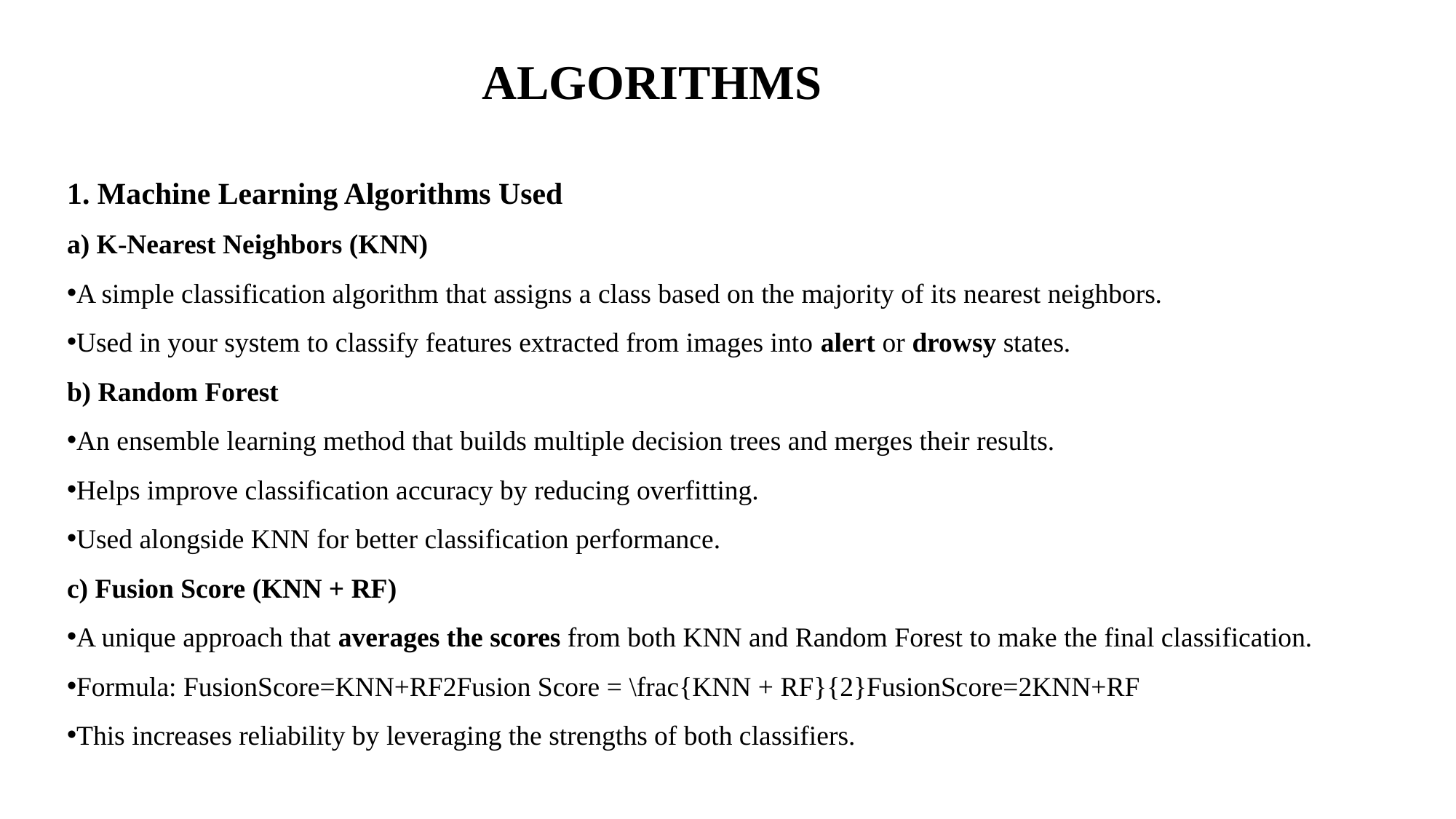

ALGORITHMS
1. Machine Learning Algorithms Used
a) K-Nearest Neighbors (KNN)
A simple classification algorithm that assigns a class based on the majority of its nearest neighbors.
Used in your system to classify features extracted from images into alert or drowsy states.
b) Random Forest
An ensemble learning method that builds multiple decision trees and merges their results.
Helps improve classification accuracy by reducing overfitting.
Used alongside KNN for better classification performance.
c) Fusion Score (KNN + RF)
A unique approach that averages the scores from both KNN and Random Forest to make the final classification.
Formula: FusionScore=KNN+RF2Fusion Score = \frac{KNN + RF}{2}FusionScore=2KNN+RF​
This increases reliability by leveraging the strengths of both classifiers.